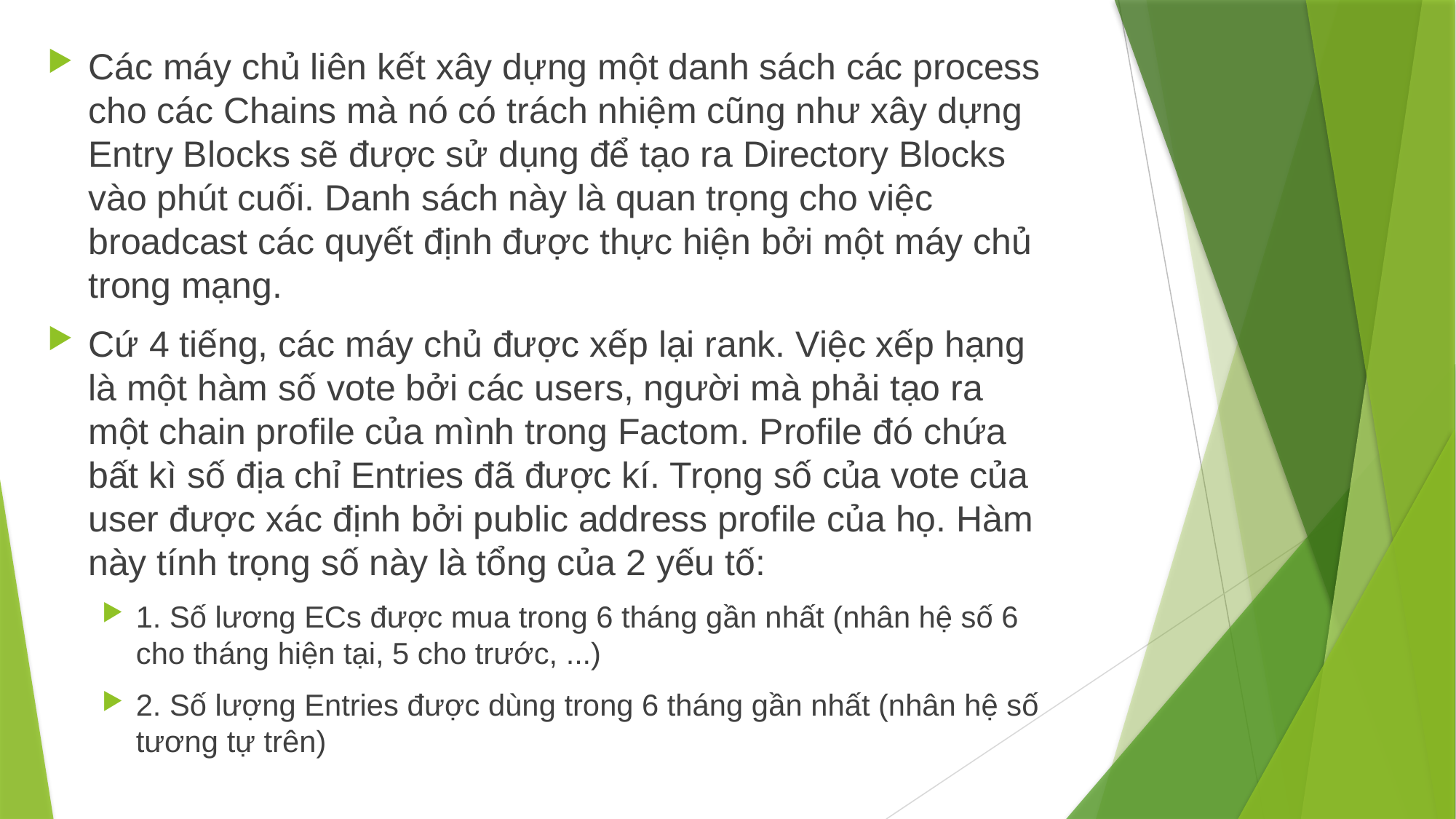

Các máy chủ liên kết xây dựng một danh sách các process cho các Chains mà nó có trách nhiệm cũng như xây dựng Entry Blocks sẽ được sử dụng để tạo ra Directory Blocks vào phút cuối. Danh sách này là quan trọng cho việc broadcast các quyết định được thực hiện bởi một máy chủ trong mạng.
Cứ 4 tiếng, các máy chủ được xếp lại rank. Việc xếp hạng là một hàm số vote bởi các users, người mà phải tạo ra một chain profile của mình trong Factom. Profile đó chứa bất kì số địa chỉ Entries đã được kí. Trọng số của vote của user được xác định bởi public address profile của họ. Hàm này tính trọng số này là tổng của 2 yếu tố:
1. Số lương ECs được mua trong 6 tháng gần nhất (nhân hệ số 6 cho tháng hiện tại, 5 cho trước, ...)
2. Số lượng Entries được dùng trong 6 tháng gần nhất (nhân hệ số tương tự trên)
27